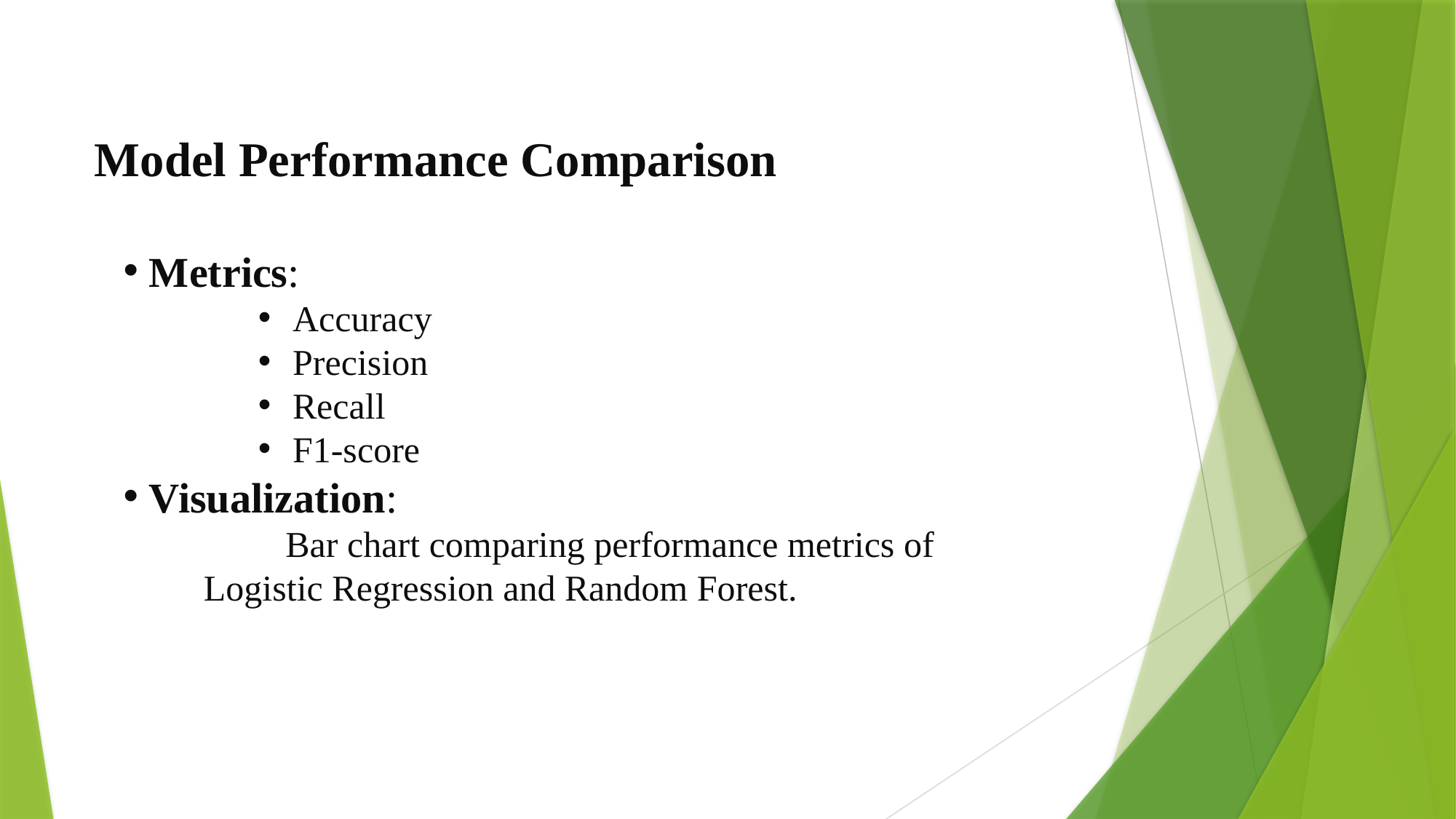

Model Performance Comparison

Metrics:
Accuracy
Precision
Recall
F1-score
Visualization:
         Bar chart comparing performance metrics of Logistic Regression and Random Forest.